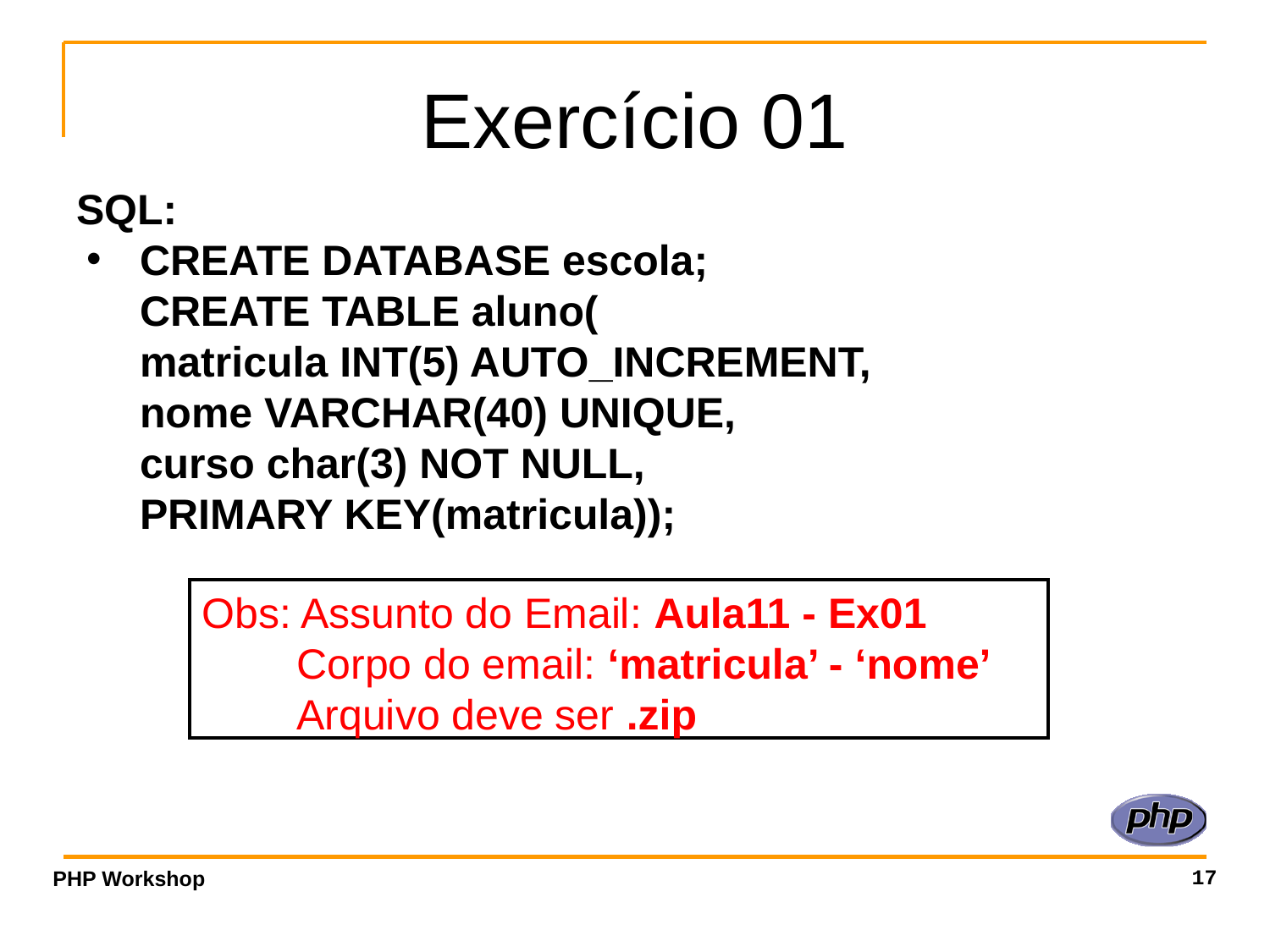

# Exercício 01
SQL:
CREATE DATABASE escola;
CREATE TABLE aluno(
matricula INT(5) AUTO_INCREMENT,
nome VARCHAR(40) UNIQUE,
curso char(3) NOT NULL,
PRIMARY KEY(matricula));

Obs: Assunto do Email: Aula11 - Ex01
        Corpo do email: ‘matricula’ - ‘nome’
        Arquivo deve ser .zip